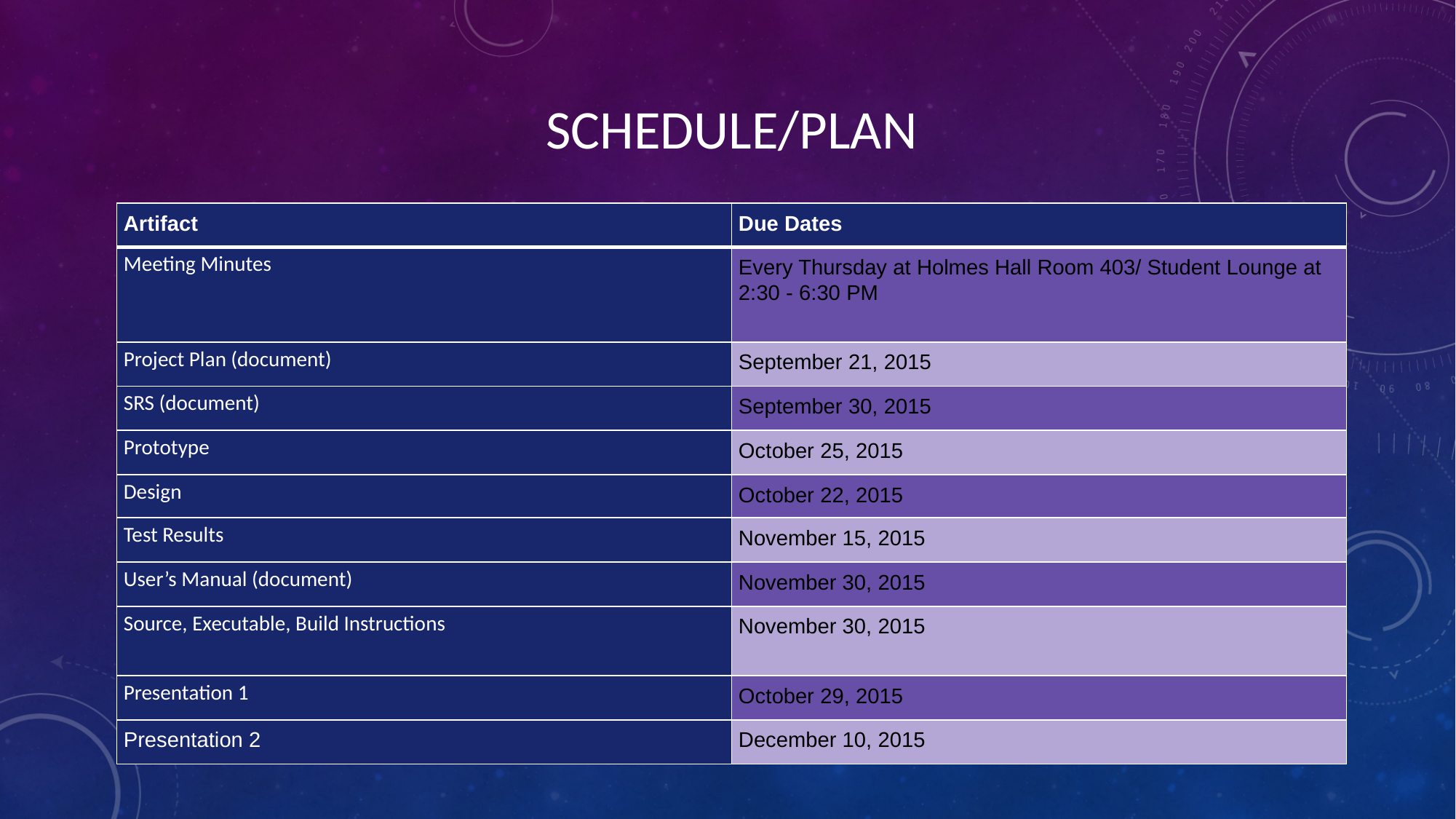

# SCHEDULE/PLAN
| Artifact | Due Dates |
| --- | --- |
| Meeting Minutes | Every Thursday at Holmes Hall Room 403/ Student Lounge at 2:30 - 6:30 PM |
| Project Plan (document) | September 21, 2015 |
| SRS (document) | September 30, 2015 |
| Prototype | October 25, 2015 |
| Design | October 22, 2015 |
| Test Results | November 15, 2015 |
| User’s Manual (document) | November 30, 2015 |
| Source, Executable, Build Instructions | November 30, 2015 |
| Presentation 1 | October 29, 2015 |
| Presentation 2 | December 10, 2015 |